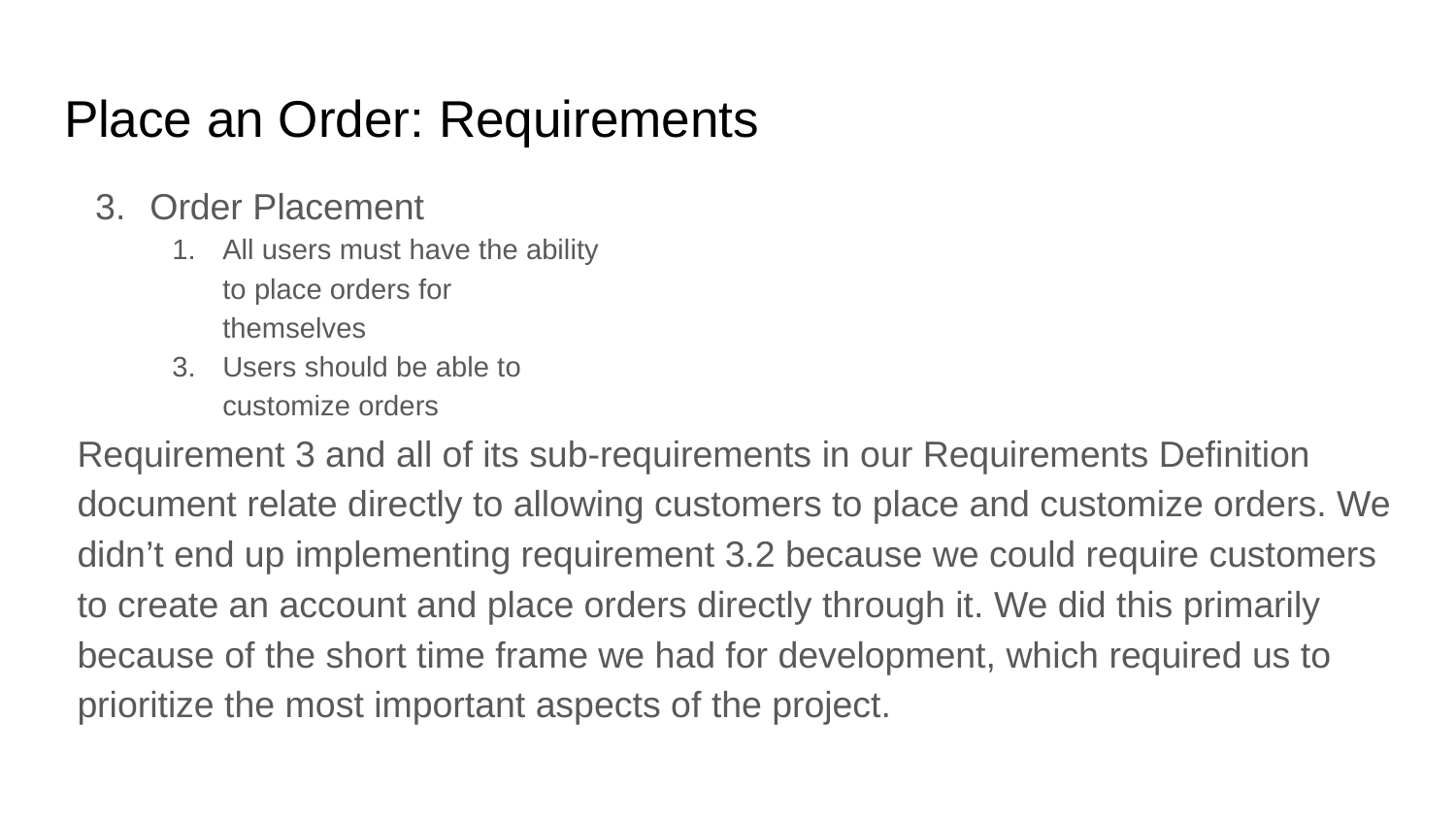

# Place an Order: Requirements
Order Placement
All users must have the ability to place orders for themselves
Users should be able to customize orders
Requirement 3 and all of its sub-requirements in our Requirements Definition document relate directly to allowing customers to place and customize orders. We didn’t end up implementing requirement 3.2 because we could require customers to create an account and place orders directly through it. We did this primarily because of the short time frame we had for development, which required us to prioritize the most important aspects of the project.